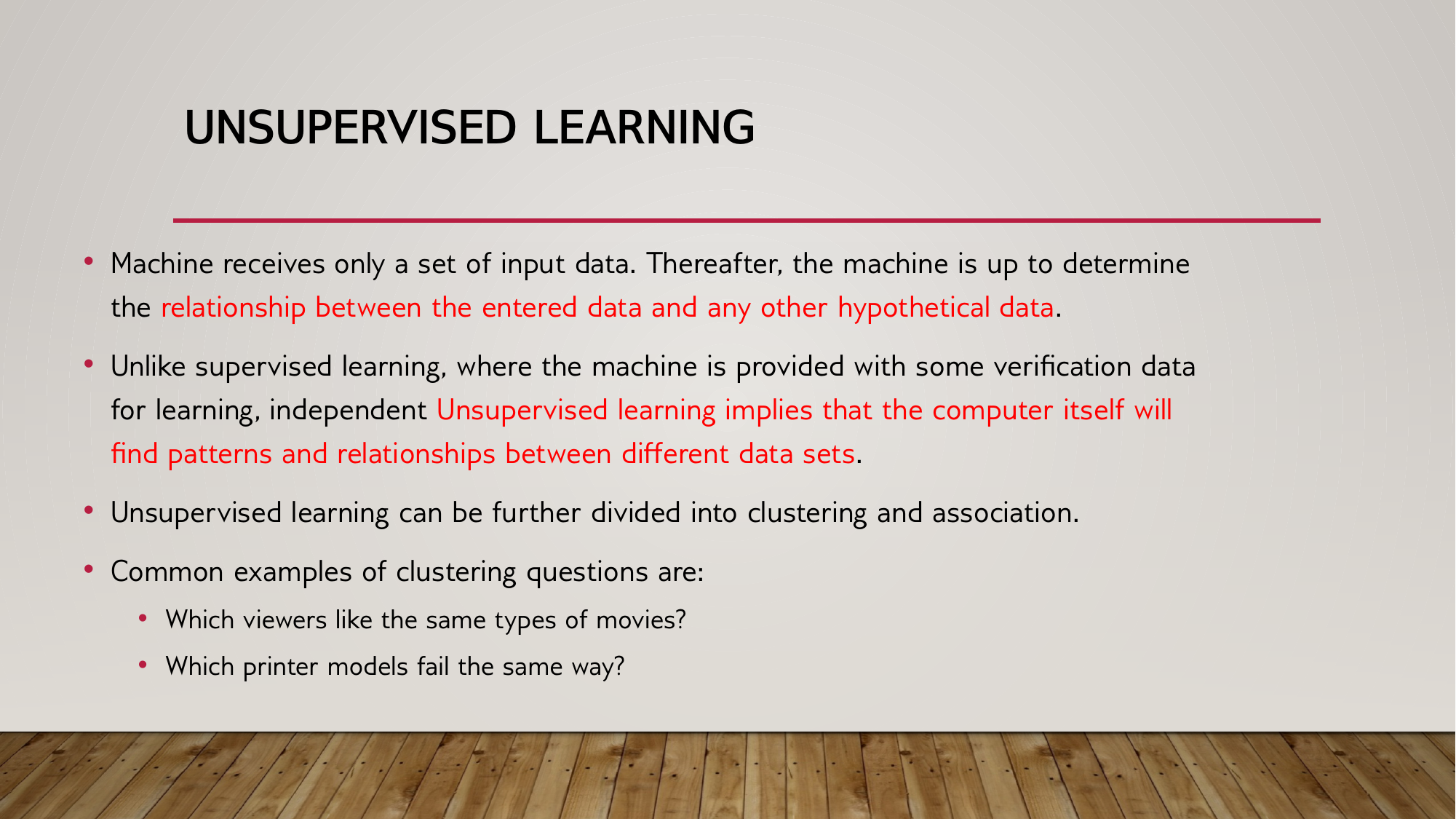

# Unsupervised Learning
Machine receives only a set of input data. Thereafter, the machine is up to determine the relationship between the entered data and any other hypothetical data.
Unlike supervised learning, where the machine is provided with some verification data for learning, independent Unsupervised learning implies that the computer itself will find patterns and relationships between different data sets.
Unsupervised learning can be further divided into clustering and association.
Common examples of clustering questions are:
Which viewers like the same types of movies?
Which printer models fail the same way?